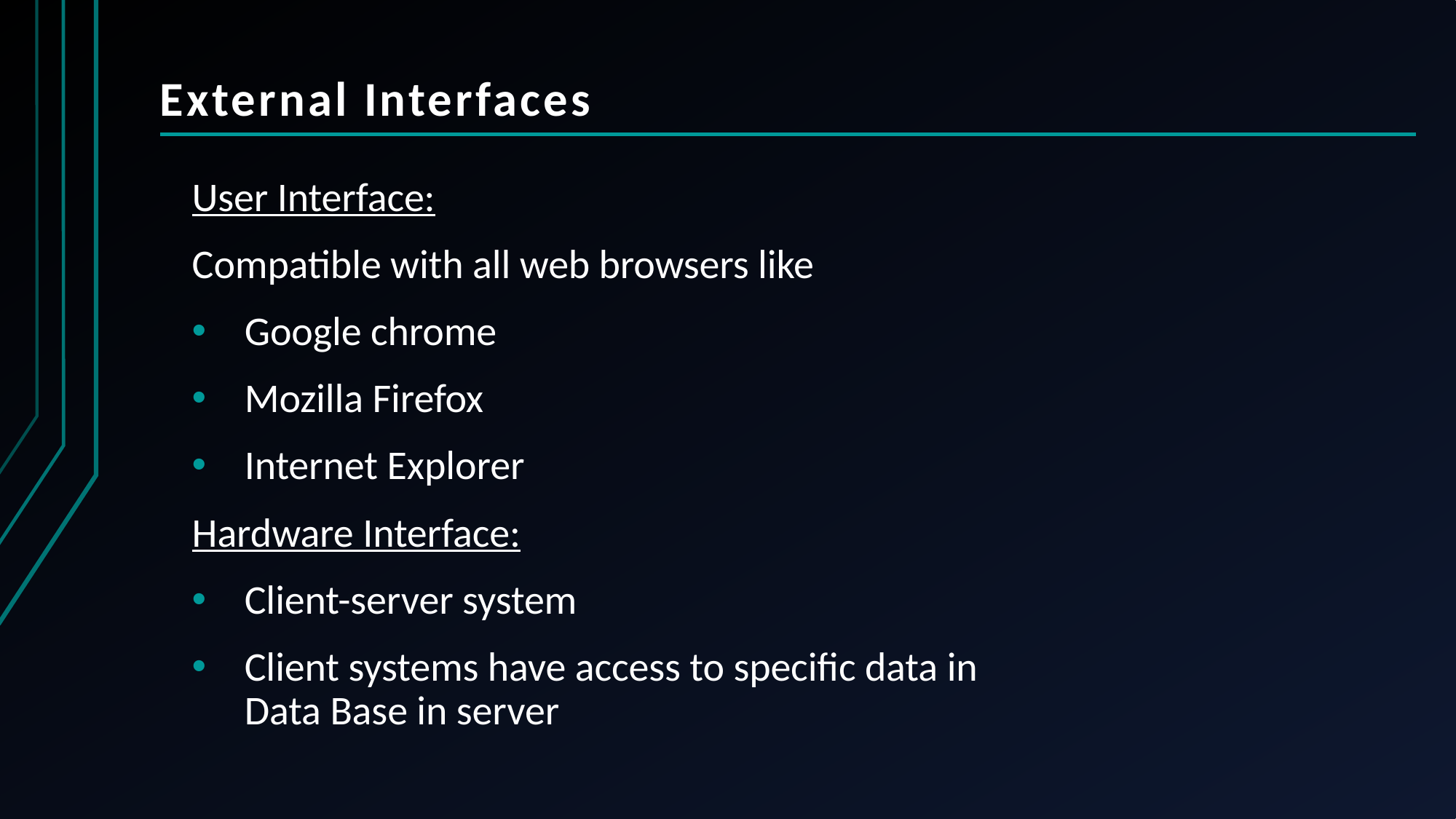

# External Interfaces
User Interface:
Compatible with all web browsers like
Google chrome
Mozilla Firefox
Internet Explorer
Hardware Interface:
Client-server system
Client systems have access to specific data in Data Base in server